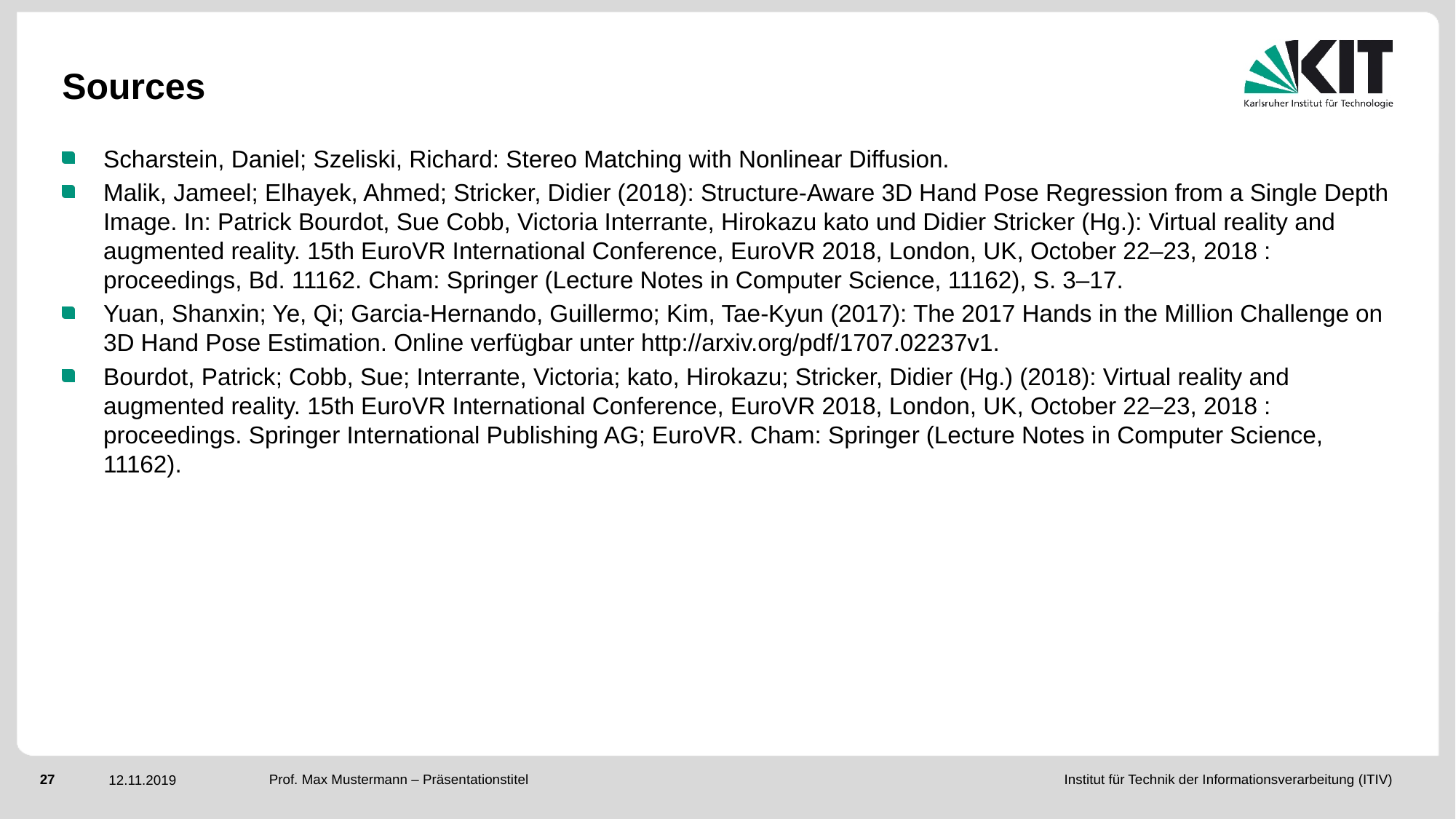

# Sources
Scharstein, Daniel; Szeliski, Richard: Stereo Matching with Nonlinear Diffusion.
Malik, Jameel; Elhayek, Ahmed; Stricker, Didier (2018): Structure-Aware 3D Hand Pose Regression from a Single Depth Image. In: Patrick Bourdot, Sue Cobb, Victoria Interrante, Hirokazu kato und Didier Stricker (Hg.): Virtual reality and augmented reality. 15th EuroVR International Conference, EuroVR 2018, London, UK, October 22–23, 2018 : proceedings, Bd. 11162. Cham: Springer (Lecture Notes in Computer Science, 11162), S. 3–17.
Yuan, Shanxin; Ye, Qi; Garcia-Hernando, Guillermo; Kim, Tae-Kyun (2017): The 2017 Hands in the Million Challenge on 3D Hand Pose Estimation. Online verfügbar unter http://arxiv.org/pdf/1707.02237v1.
Bourdot, Patrick; Cobb, Sue; Interrante, Victoria; kato, Hirokazu; Stricker, Didier (Hg.) (2018): Virtual reality and augmented reality. 15th EuroVR International Conference, EuroVR 2018, London, UK, October 22–23, 2018 : proceedings. Springer International Publishing AG; EuroVR. Cham: Springer (Lecture Notes in Computer Science, 11162).

Prof. Max Mustermann – Präsentationstitel